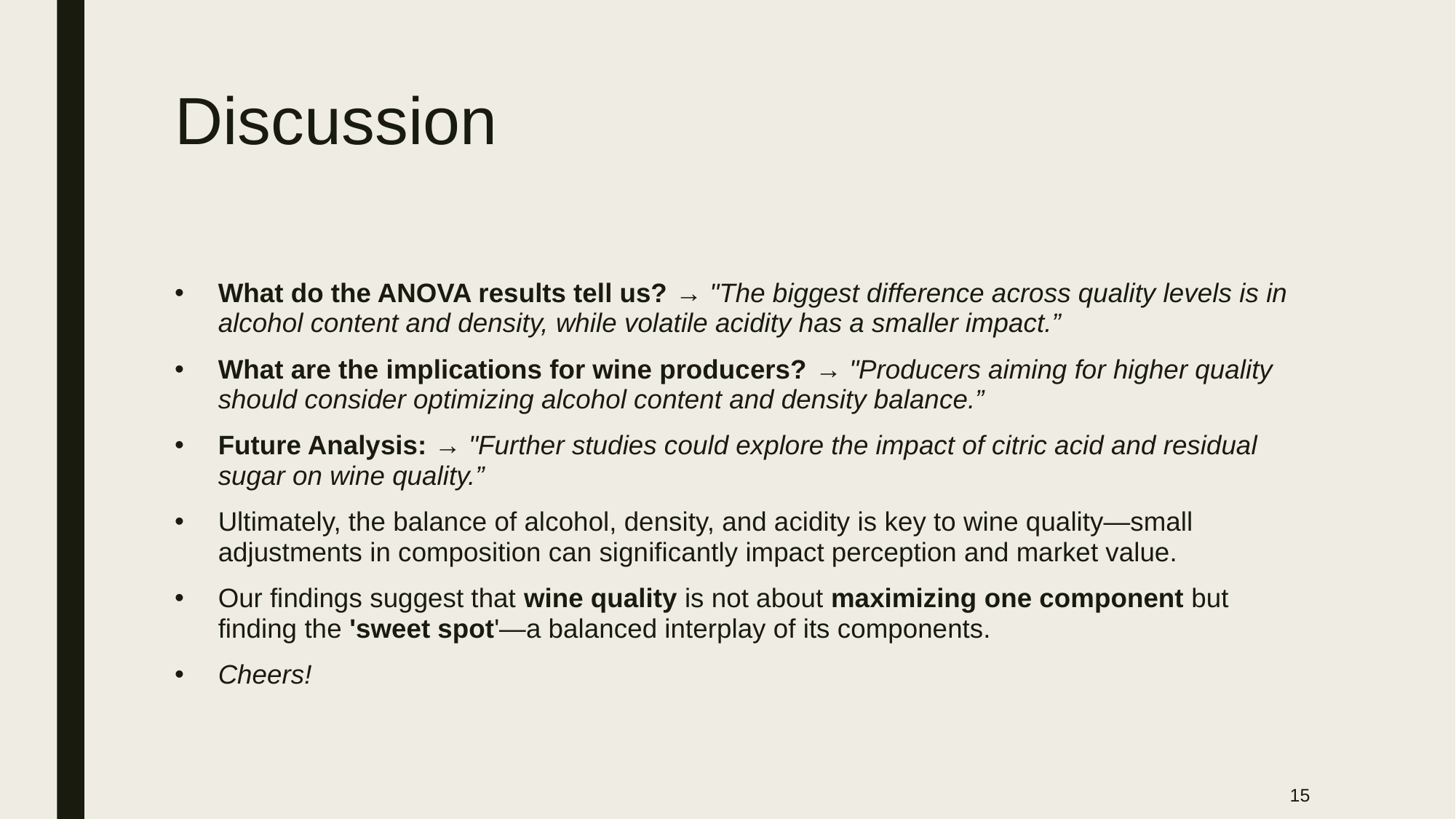

# Discussion
What do the ANOVA results tell us? → "The biggest difference across quality levels is in alcohol content and density, while volatile acidity has a smaller impact.”
What are the implications for wine producers? → "Producers aiming for higher quality should consider optimizing alcohol content and density balance.”
Future Analysis: → "Further studies could explore the impact of citric acid and residual sugar on wine quality.”
Ultimately, the balance of alcohol, density, and acidity is key to wine quality—small adjustments in composition can significantly impact perception and market value.
Our findings suggest that wine quality is not about maximizing one component but finding the 'sweet spot'—a balanced interplay of its components.
Cheers!
15